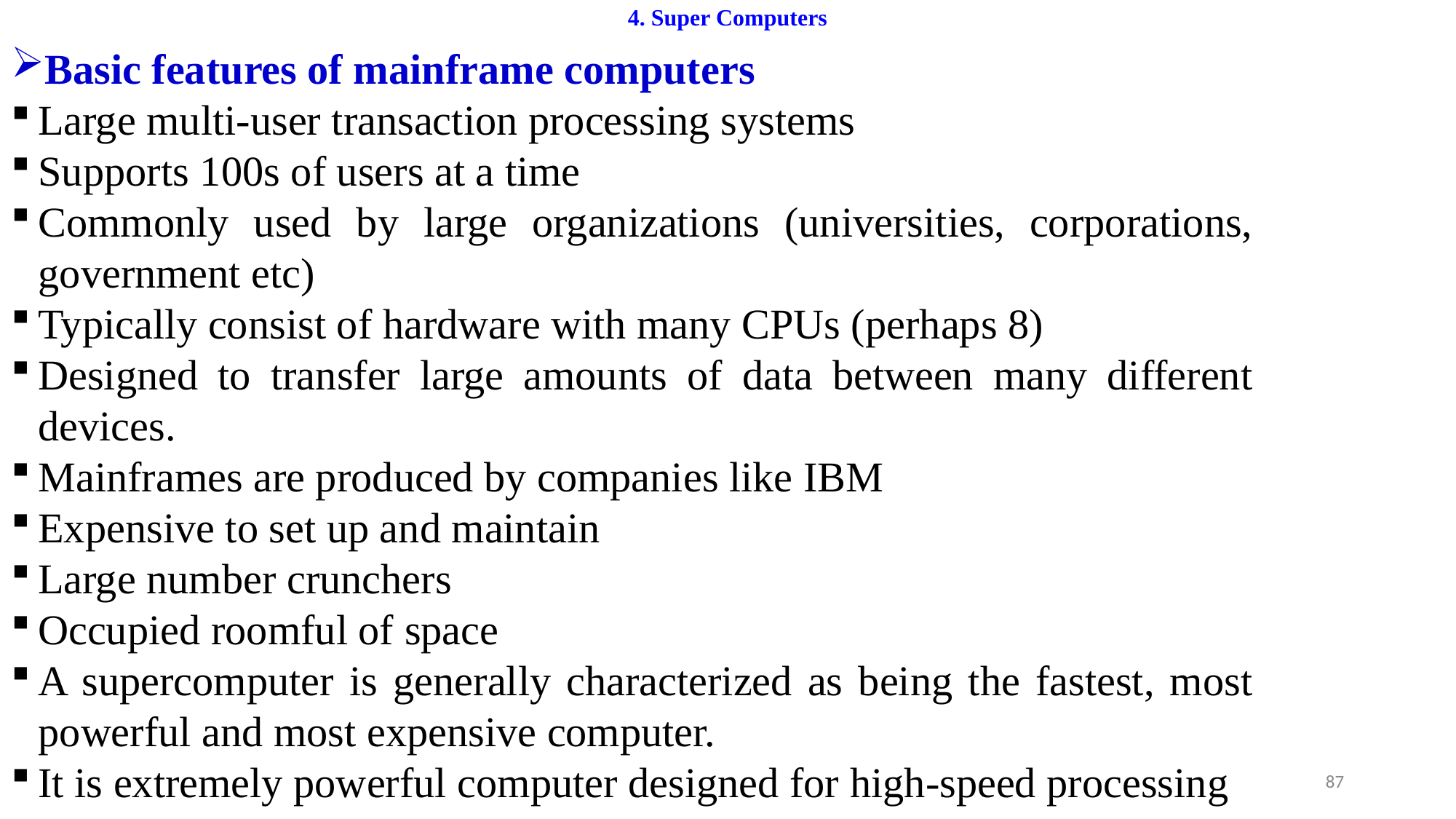

# 4. Super Computers
Basic features of mainframe computers
Large multi-user transaction processing systems
Supports 100s of users at a time
Commonly used by large organizations (universities, corporations, government etc)
Typically consist of hardware with many CPUs (perhaps 8)
Designed to transfer large amounts of data between many different devices.
Mainframes are produced by companies like IBM
Expensive to set up and maintain
Large number crunchers
Occupied roomful of space
A supercomputer is generally characterized as being the fastest, most powerful and most expensive computer.
It is extremely powerful computer designed for high-speed processing
87